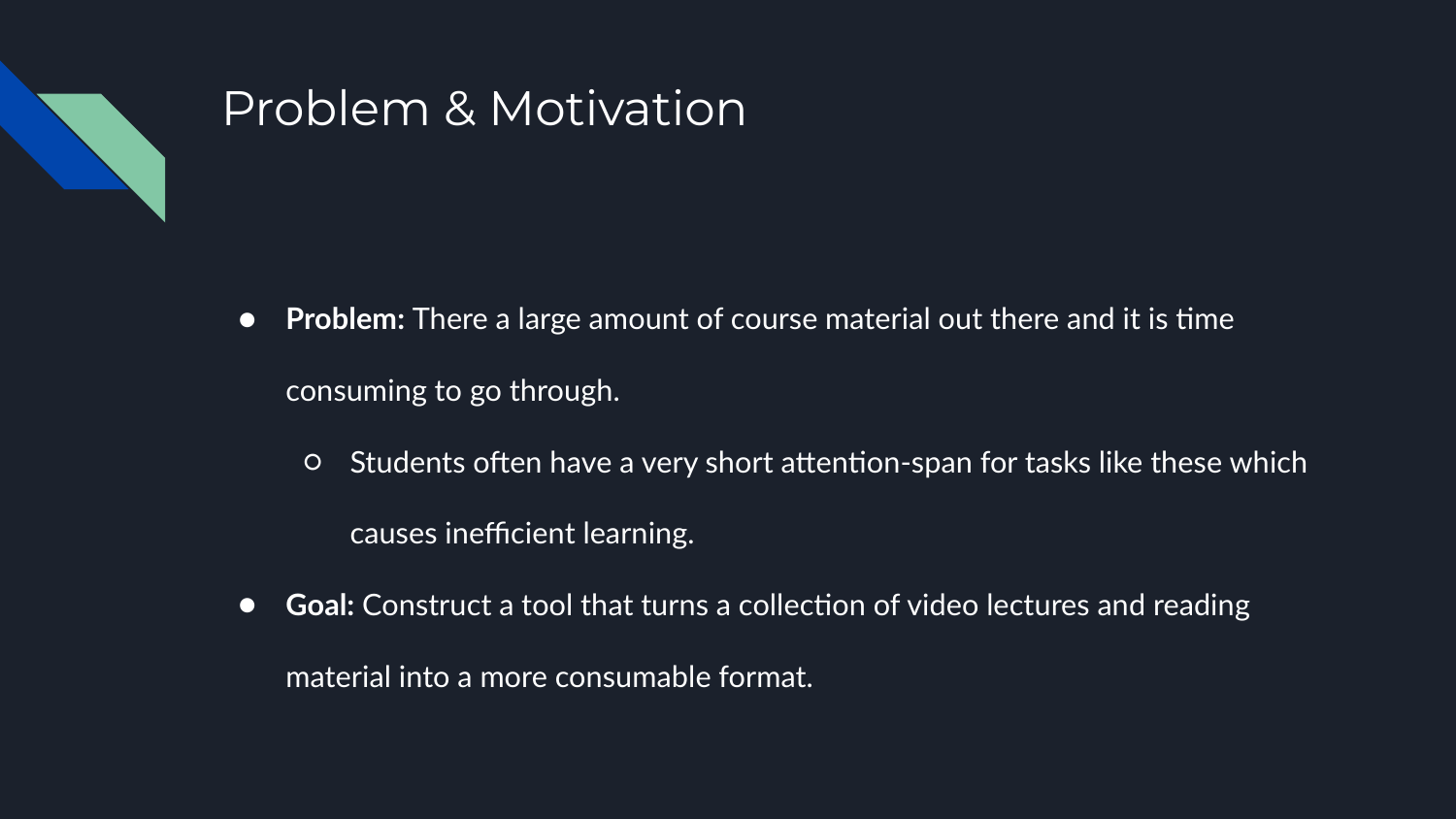

# Problem & Motivation
Problem: There a large amount of course material out there and it is time consuming to go through.
Students often have a very short attention-span for tasks like these which causes inefficient learning.
Goal: Construct a tool that turns a collection of video lectures and reading material into a more consumable format.